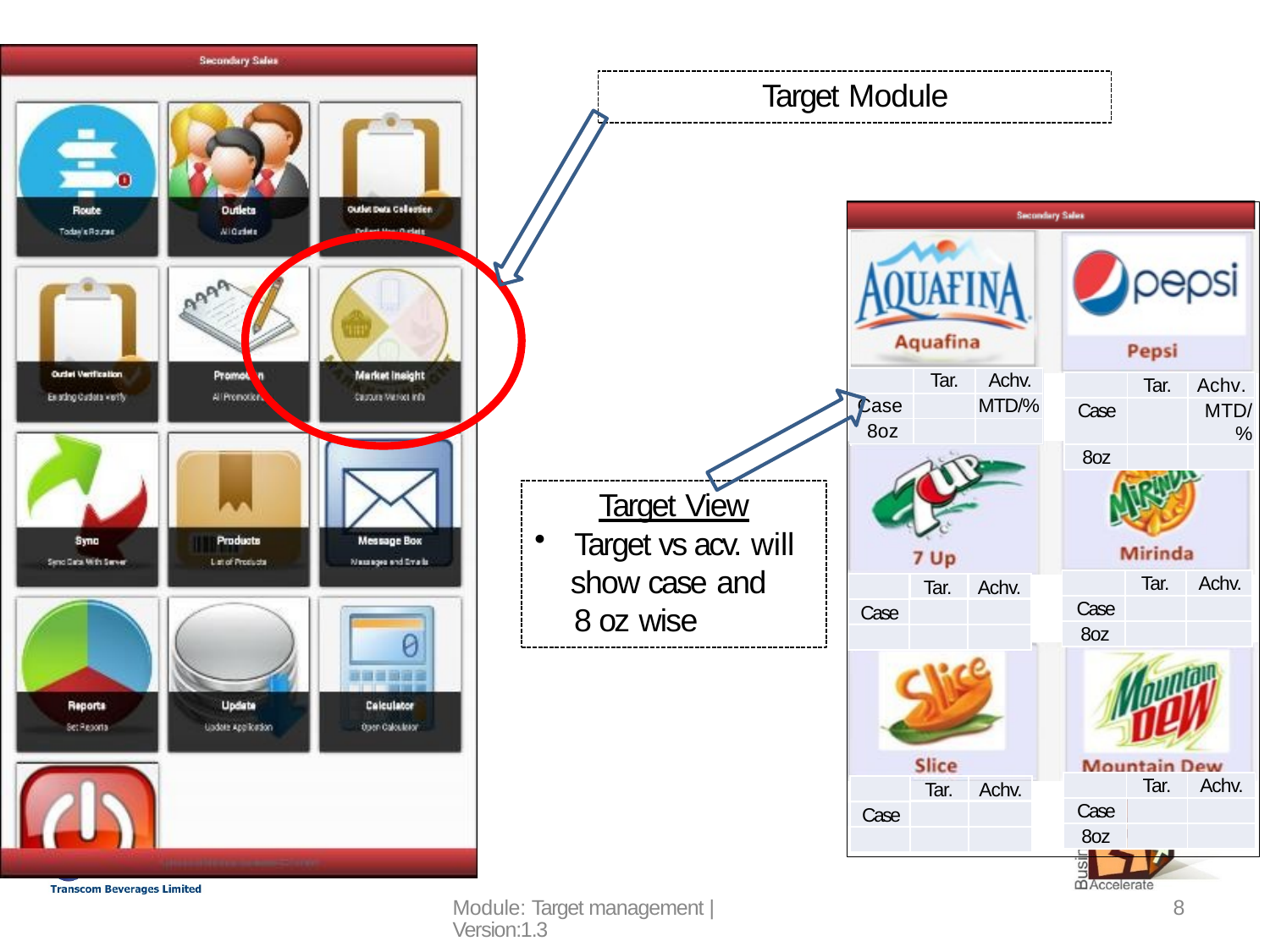

# Target Module

Target
|  | Tar. | Achv. |
| --- | --- | --- |
| Case |  | MTD/% |
| 8oz |  |  |

|  |  |  |
| --- | --- | --- |
|  |  |  |
|  |  |  |

|  | Tar. | Achv. |
| --- | --- | --- |
| Case |  | MTD/% |
| 8oz |  |  |
|  |  |  |
| --- | --- | --- |
|  |  |  |
|  |  |  |

Target View
Target vs acv. will
show case and
8 oz wise
|  | Tar. | Achv. |
| --- | --- | --- |
| Case |  |  |
| 8oz |  |  |

Tar.
Achv.

Case
8oz

|  | Tar. | Achv. |
| --- | --- | --- |
| Case |  |  |
| 8oz |  |  |

Tar.
Achv.

Case

8oz

Module: Target management | Version:1.3
8